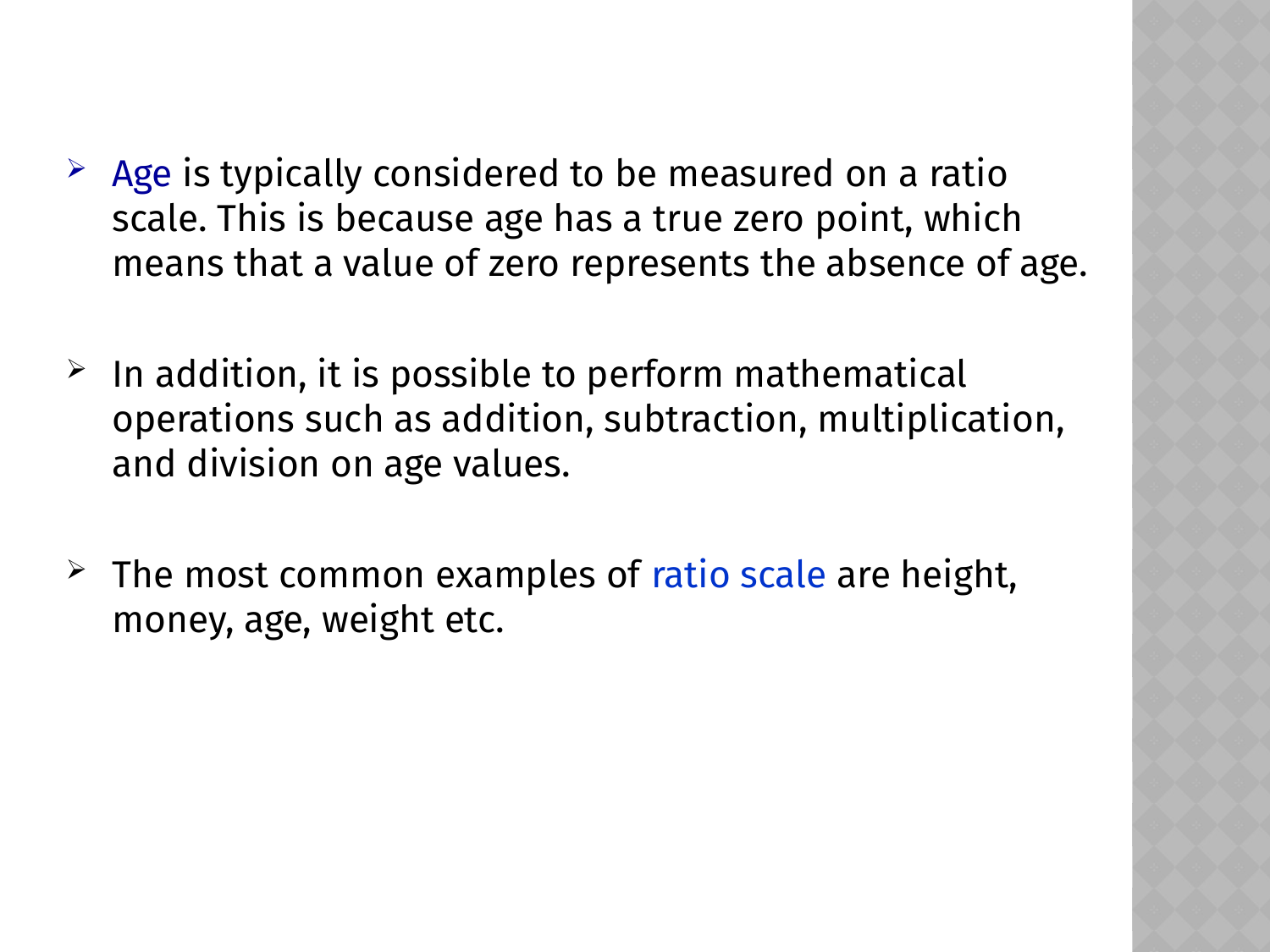

Age is typically considered to be measured on a ratio scale. This is because age has a true zero point, which means that a value of zero represents the absence of age.

In addition, it is possible to perform mathematical operations such as addition, subtraction, multiplication, and division on age values.

The most common examples of ratio scale are height, money, age, weight etc.